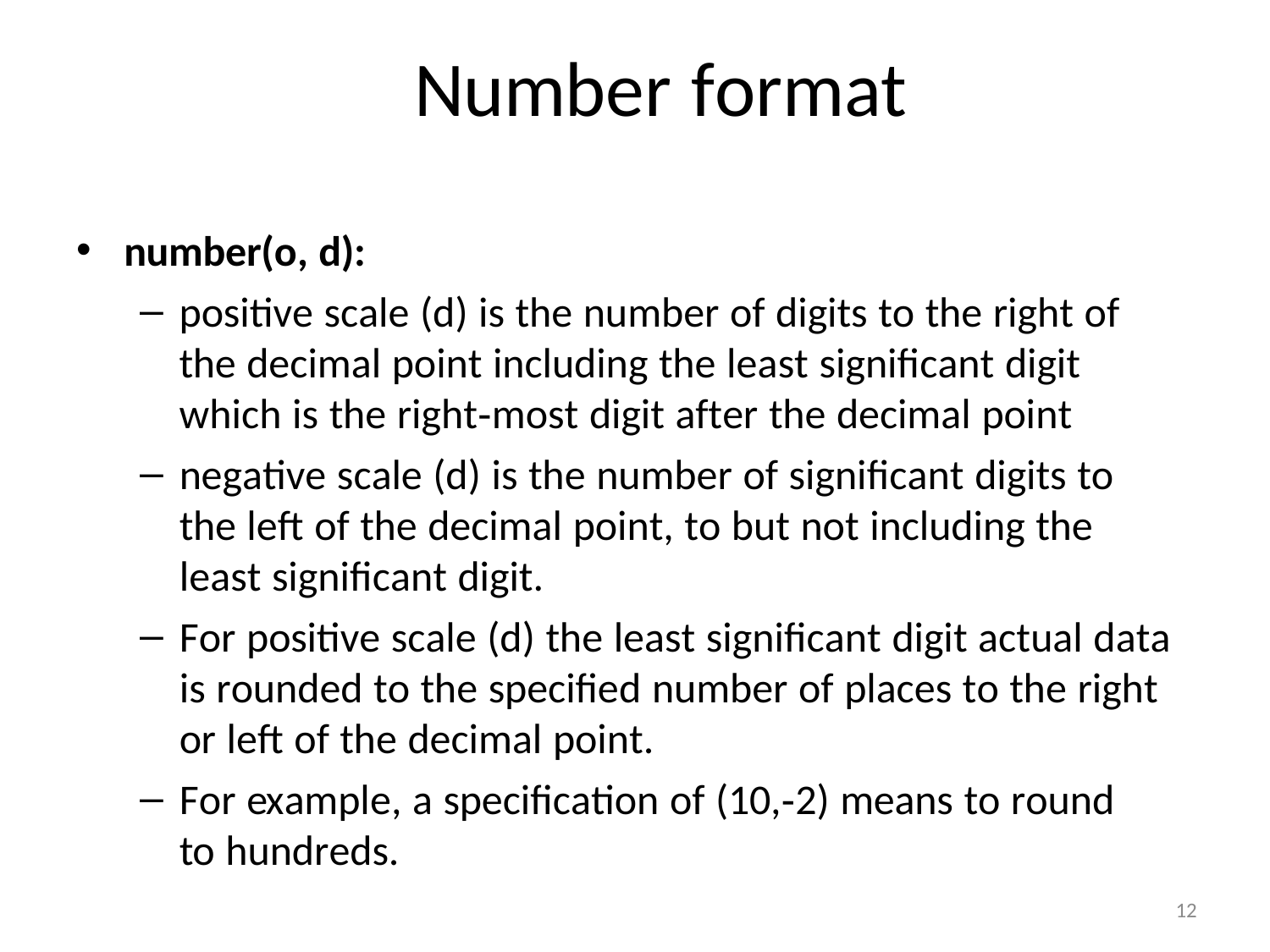

# Number format
number(o, d):
positive scale (d) is the number of digits to the right of the decimal point including the least significant digit which is the right‐most digit after the decimal point
negative scale (d) is the number of significant digits to the left of the decimal point, to but not including the least significant digit.
For positive scale (d) the least significant digit actual data is rounded to the specified number of places to the right or left of the decimal point.
For example, a specification of (10,‐2) means to round to hundreds.
12